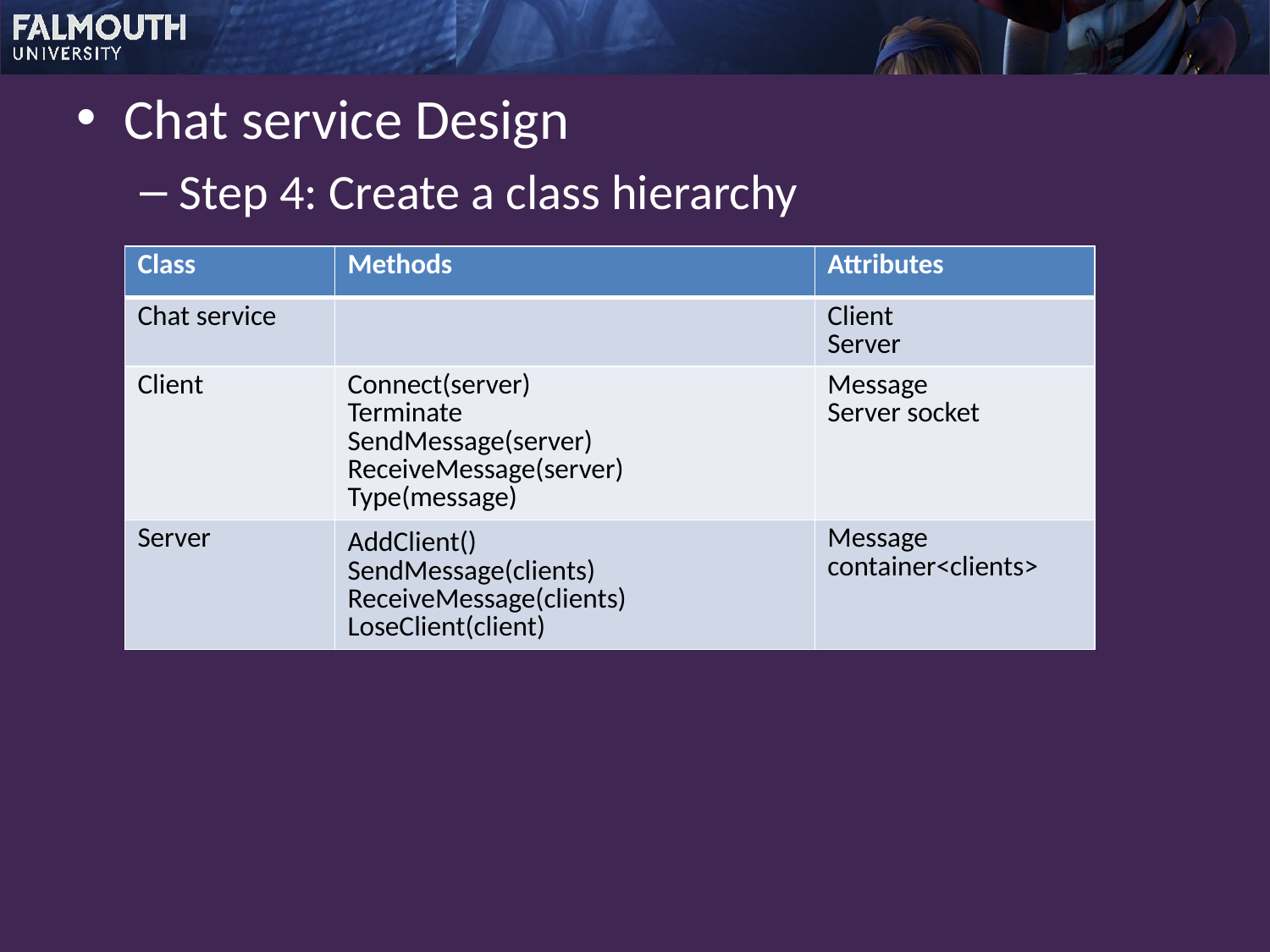

Chat service Design
Step 4: Create a class hierarchy

| Class | Methods | Attributes |
| --- | --- | --- |
| Chat service |  | Client Server |
| Client | Connect(server) Terminate SendMessage(server) ReceiveMessage(server) Type(message) | Message Server socket |
| Server | AddClient() SendMessage(clients) ReceiveMessage(clients) LoseClient(client) | Message container<clients> |